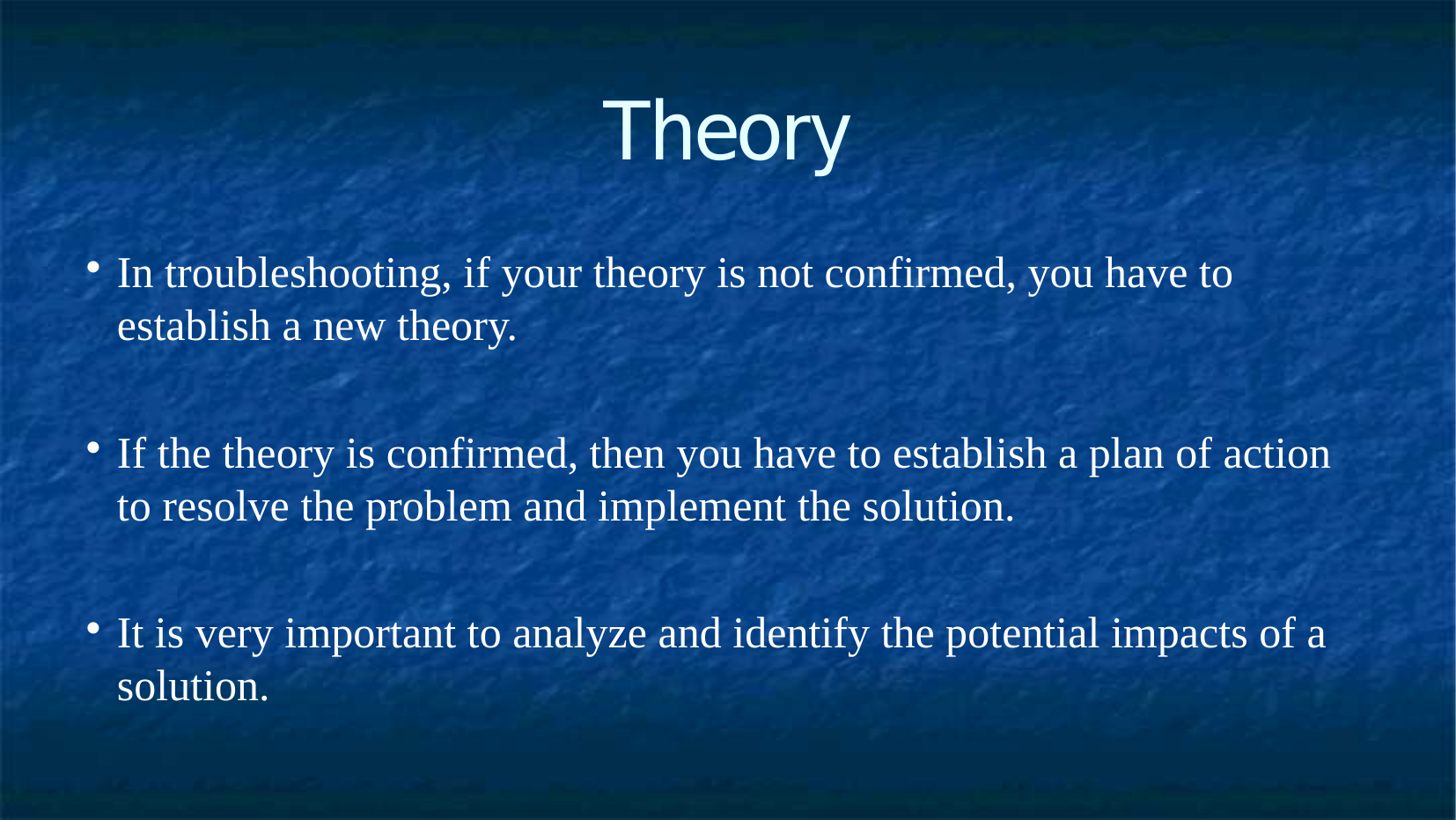

Theory
In troubleshooting, if your theory is not confirmed, you have to establish a new theory.

If the theory is confirmed, then you have to establish a plan of action to resolve the problem and implement the solution.

It is very important to analyze and identify the potential impacts of a solution.